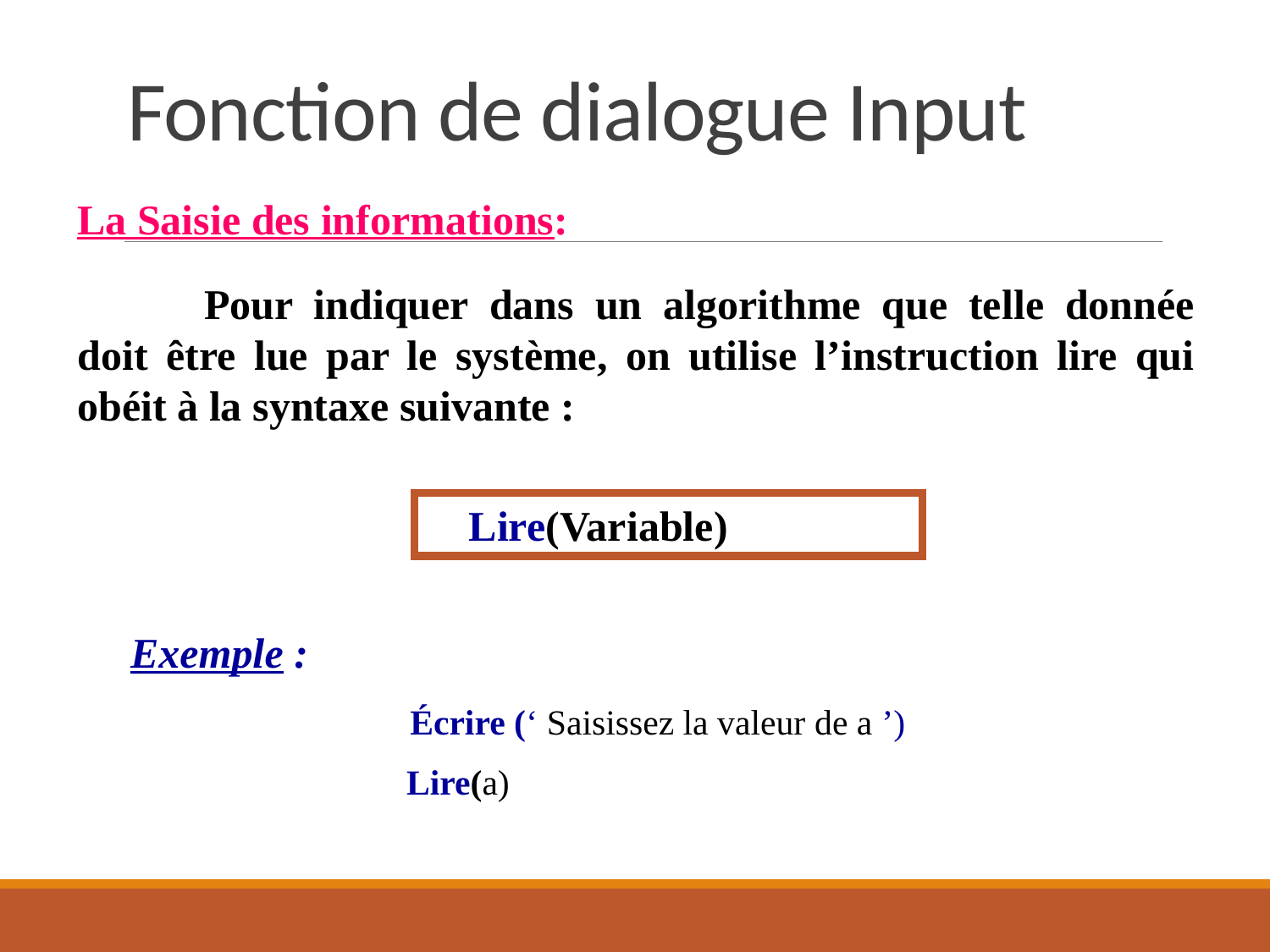

# Fonction de dialogue Input
La Saisie des informations:
	Pour indiquer dans un algorithme que telle donnée doit être lue par le système, on utilise l’instruction lire qui obéit à la syntaxe suivante :
    Lire(Variable)
Exemple :
Écrire (‘ Saisissez la valeur de a ’)
	            Lire(a)